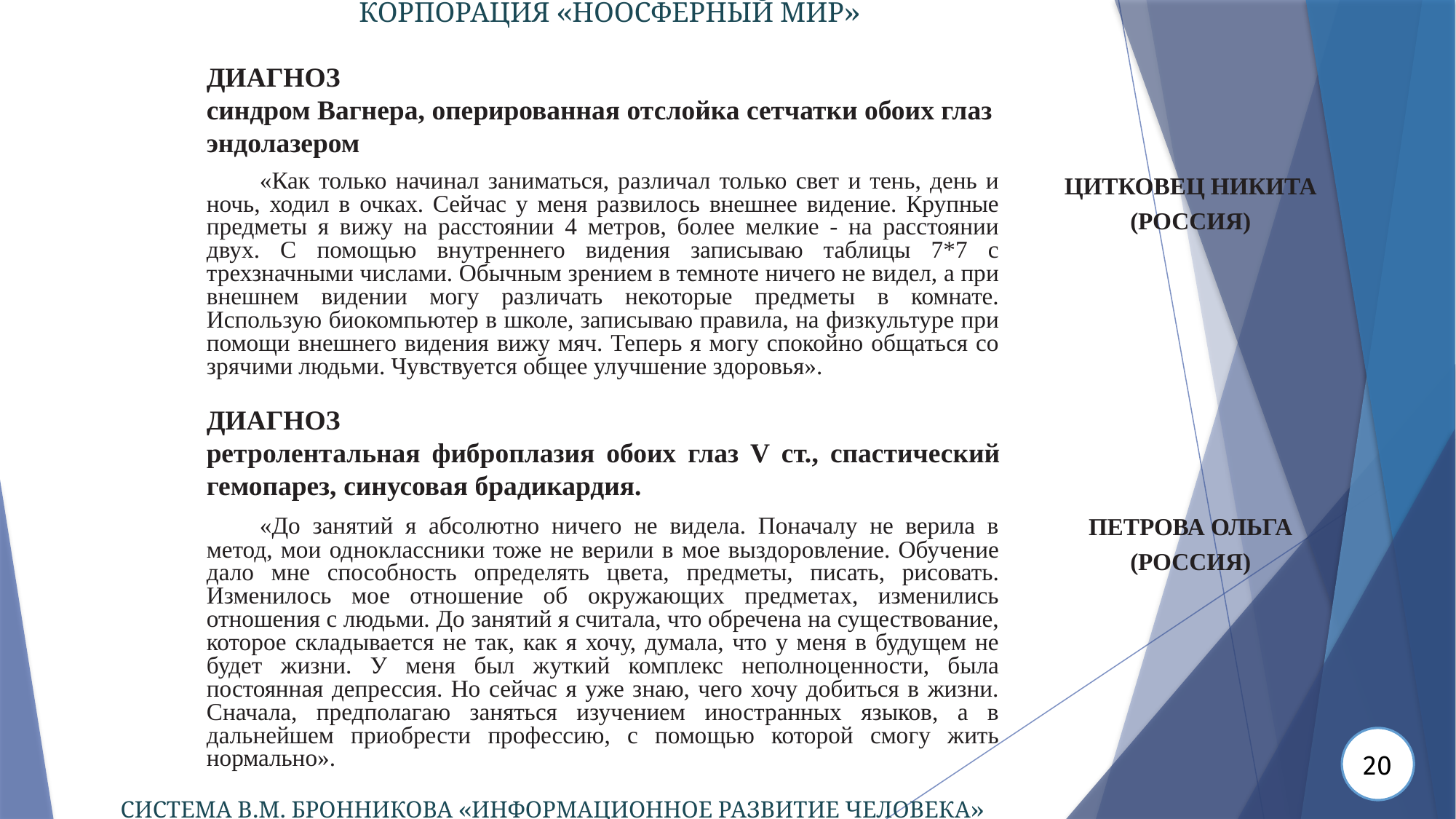

КОРПОРАЦИЯ «НООСФЕРНЫЙ МИР»
ДИАГНОЗ
синдром Вагнера, оперированная отслойка сетчатки обоих глаз эндолазером
ЦИТКОВЕЦ НИКИТА (РОССИЯ)
«Как только начинал заниматься, различал только свет и тень, день и ночь, ходил в очках. Сейчас у меня развилось внешнее видение. Крупные предметы я вижу на расстоянии 4 метров, более мелкие - на расстоянии двух. С помощью внутреннего видения записываю таблицы 7*7 с трехзначными числами. Обычным зрением в темноте ничего не видел, а при внешнем видении могу различать некоторые предметы в комнате. Использую биокомпьютер в школе, записываю правила, на физкультуре при помощи внешнего видения вижу мяч. Теперь я могу спокойно общаться со зрячими людьми. Чувствуется общее улучшение здоровья».
ДИАГНОЗ
ретролентальная фиброплазия обоих глаз V ст., спастический гемопарез, синусовая брадикардия.
ПЕТРОВА ОЛЬГА (РОССИЯ)
«До занятий я абсолютно ничего не видела. Поначалу не верила в метод, мои одноклассники тоже не верили в мое выздоровление. Обучение дало мне способность определять цвета, предметы, писать, рисовать. Изменилось мое отношение об окружающих предметах, изменились отношения с людьми. До занятий я считала, что обречена на существование, которое складывается не так, как я хочу, думала, что у меня в будущем не будет жизни. У меня был жуткий комплекс неполноценности, была постоянная депрессия. Но сейчас я уже знаю, чего хочу добиться в жизни. Сначала, предполагаю заняться изучением иностранных языков, а в дальнейшем приобрести профессию, с помощью которой смогу жить нормально».
20
СИСТЕМА В.М. БРОННИКОВА «ИНФОРМАЦИОННОЕ РАЗВИТИЕ ЧЕЛОВЕКА»